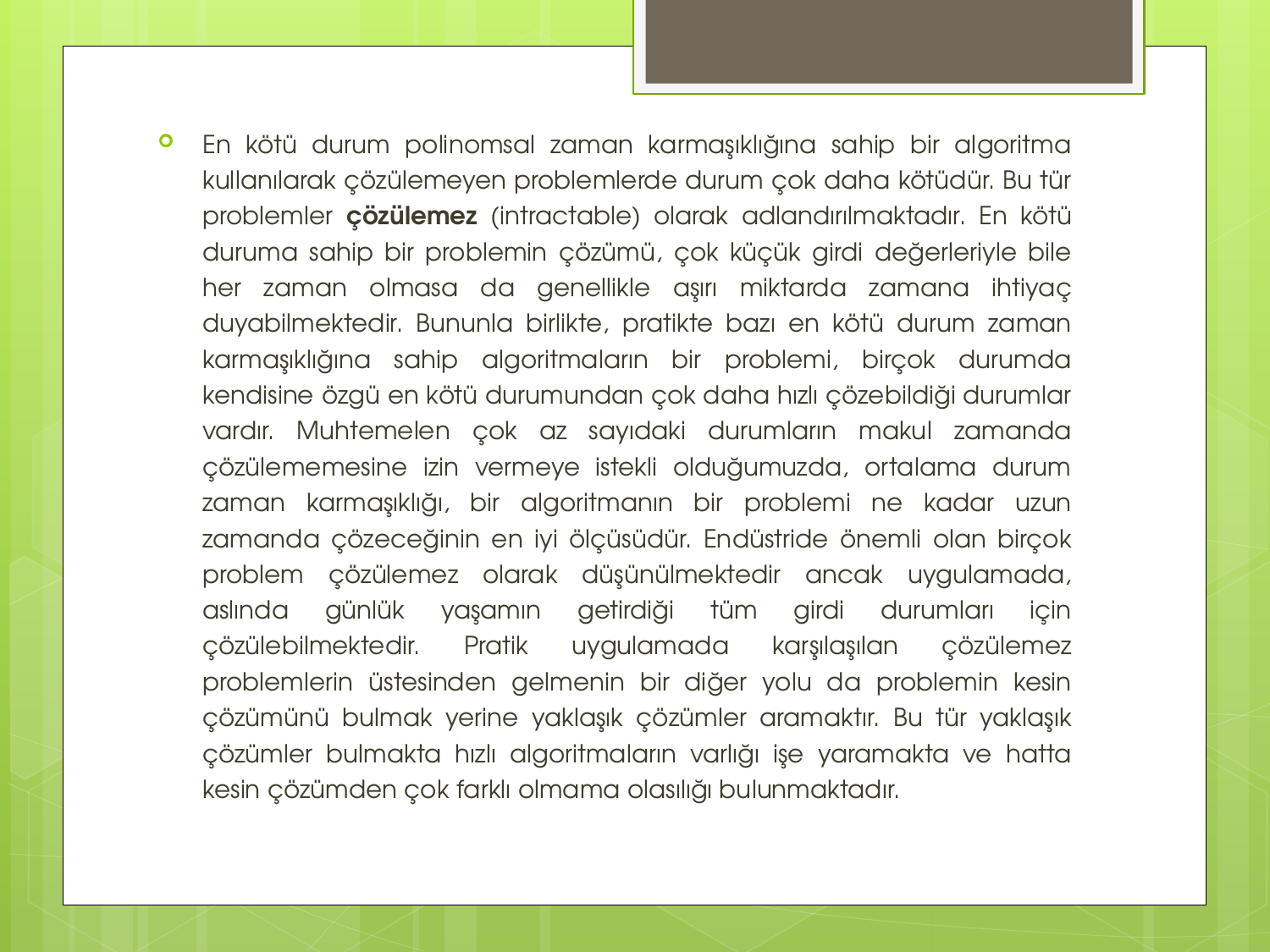

En kötü durum polinomsal zaman karmaşıklığına sahip bir algoritma kullanılarak çözülemeyen problemlerde durum çok daha kötüdür. Bu tür problemler çözülemez (intractable) olarak adlandırılmaktadır. En kötü duruma sahip bir problemin çözümü, çok küçük girdi değerleriyle bile her zaman olmasa da genellikle aşırı miktarda zamana ihtiyaç duyabilmektedir. Bununla birlikte, pratikte bazı en kötü durum zaman karmaşıklığına sahip algoritmaların bir problemi, birçok durumda kendisine özgü en kötü durumundan çok daha hızlı çözebildiği durumlar vardır. Muhtemelen çok az sayıdaki durumların makul zamanda çözülememesine izin vermeye istekli olduğumuzda, ortalama durum zaman karmaşıklığı, bir algoritmanın bir problemi ne kadar uzun zamanda çözeceğinin en iyi ölçüsüdür. Endüstride önemli olan birçok problem çözülemez olarak düşünülmektedir ancak uygulamada, aslında günlük yaşamın getirdiği tüm girdi durumları için çözülebilmektedir. Pratik uygulamada karşılaşılan çözülemez problemlerin üstesinden gelmenin bir diğer yolu da problemin kesin çözümünü bulmak yerine yaklaşık çözümler aramaktır. Bu tür yaklaşık çözümler bulmakta hızlı algoritmaların varlığı işe yaramakta ve hatta kesin çözümden çok farklı olmama olasılığı bulunmaktadır.